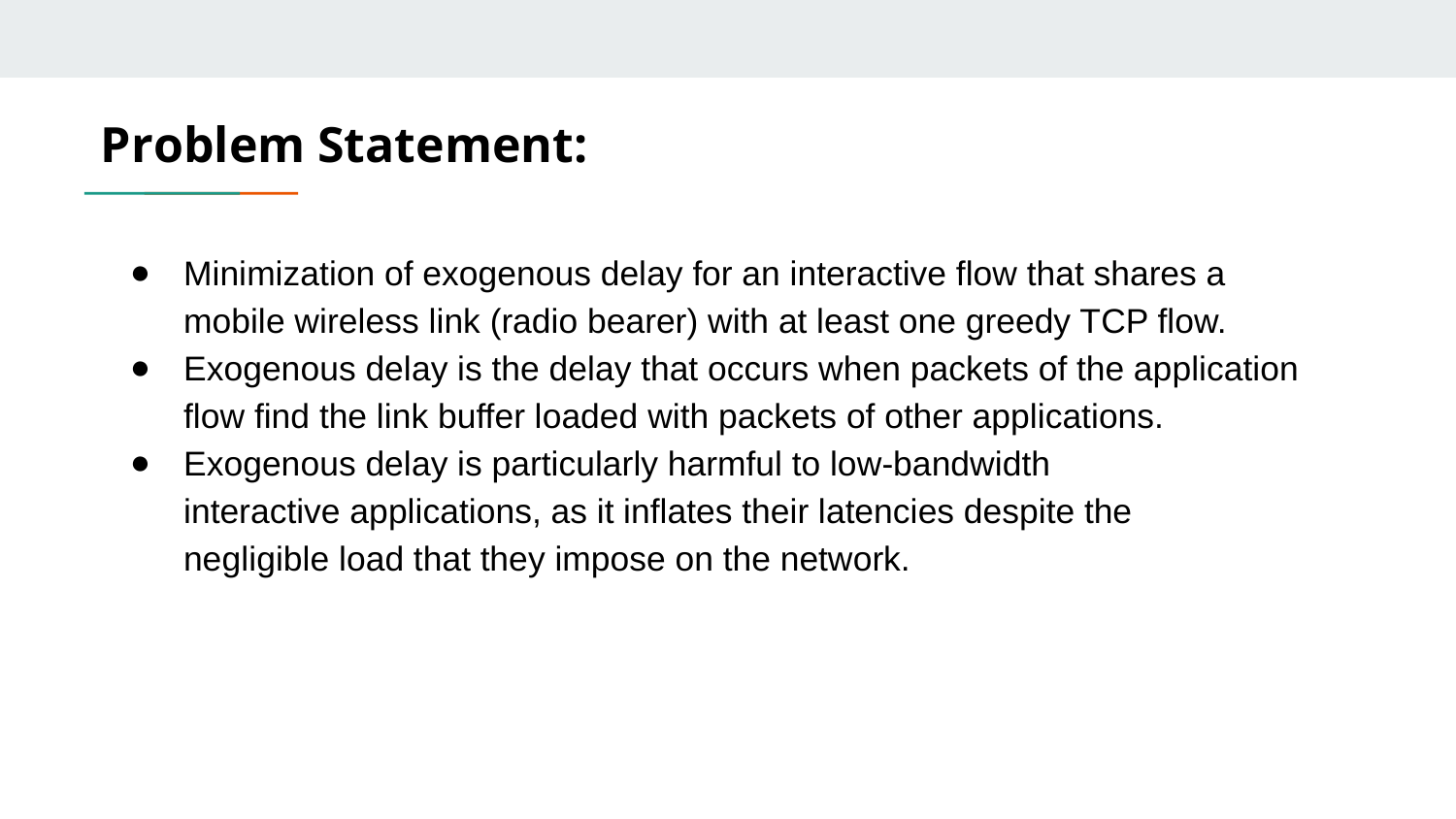

# Problem Statement:
Minimization of exogenous delay for an interactive flow that shares a mobile wireless link (radio bearer) with at least one greedy TCP flow.
Exogenous delay is the delay that occurs when packets of the application flow find the link buffer loaded with packets of other applications.
Exogenous delay is particularly harmful to low-bandwidth
interactive applications, as it inflates their latencies despite the
negligible load that they impose on the network.